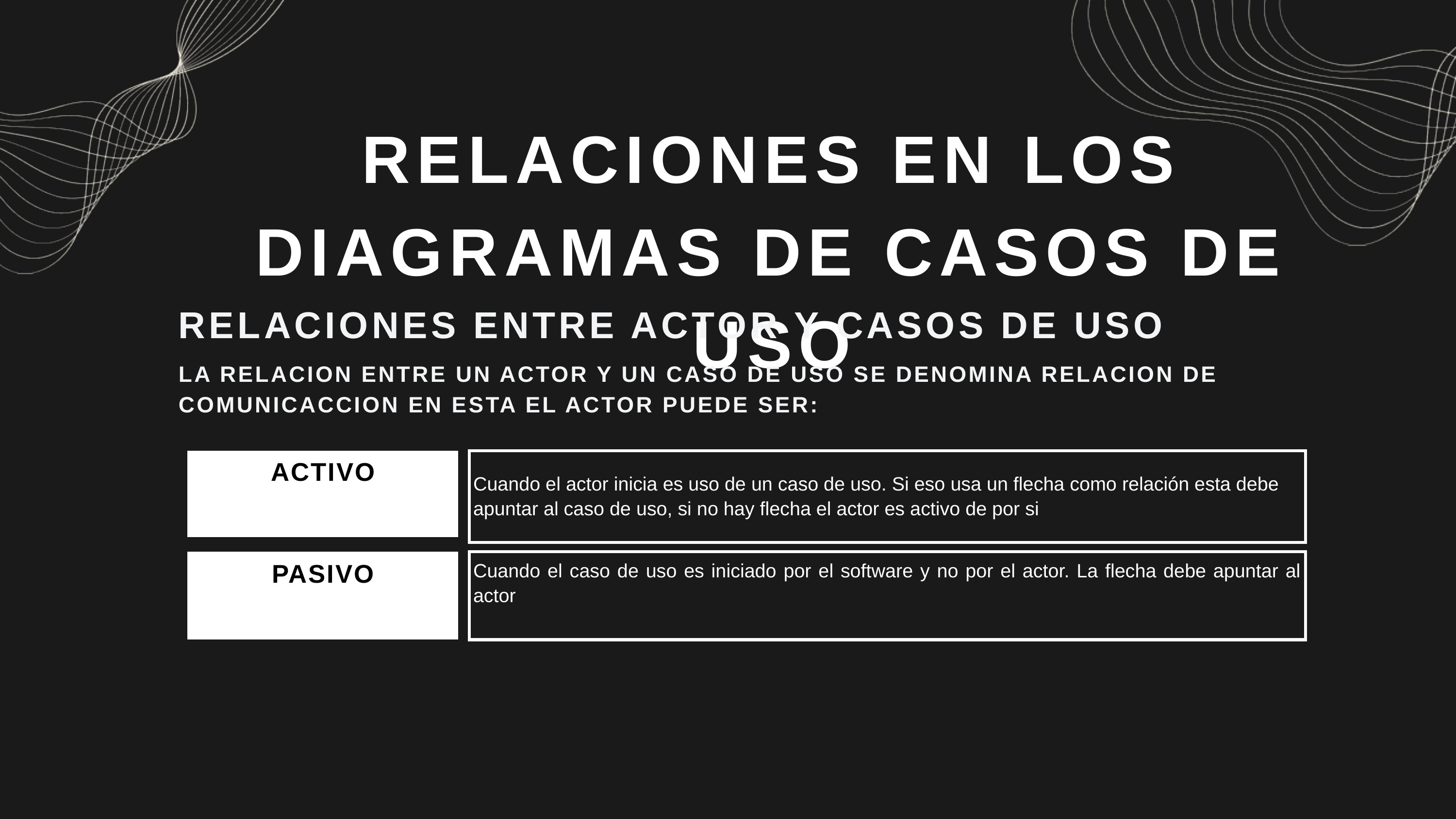

RELACIONES EN LOS DIAGRAMAS DE CASOS DE USO
RELACIONES ENTRE ACTOR Y CASOS DE USO
LA RELACION ENTRE UN ACTOR Y UN CASO DE USO SE DENOMINA RELACION DE COMUNICACCION EN ESTA EL ACTOR PUEDE SER:

ACTIVO

Cuando el actor inicia es uso de un caso de uso. Si eso usa un flecha como relación esta debe apuntar al caso de uso, si no hay flecha el actor es activo de por si

PASIVO

Cuando el caso de uso es iniciado por el software y no por el actor. La flecha debe apuntar al actor